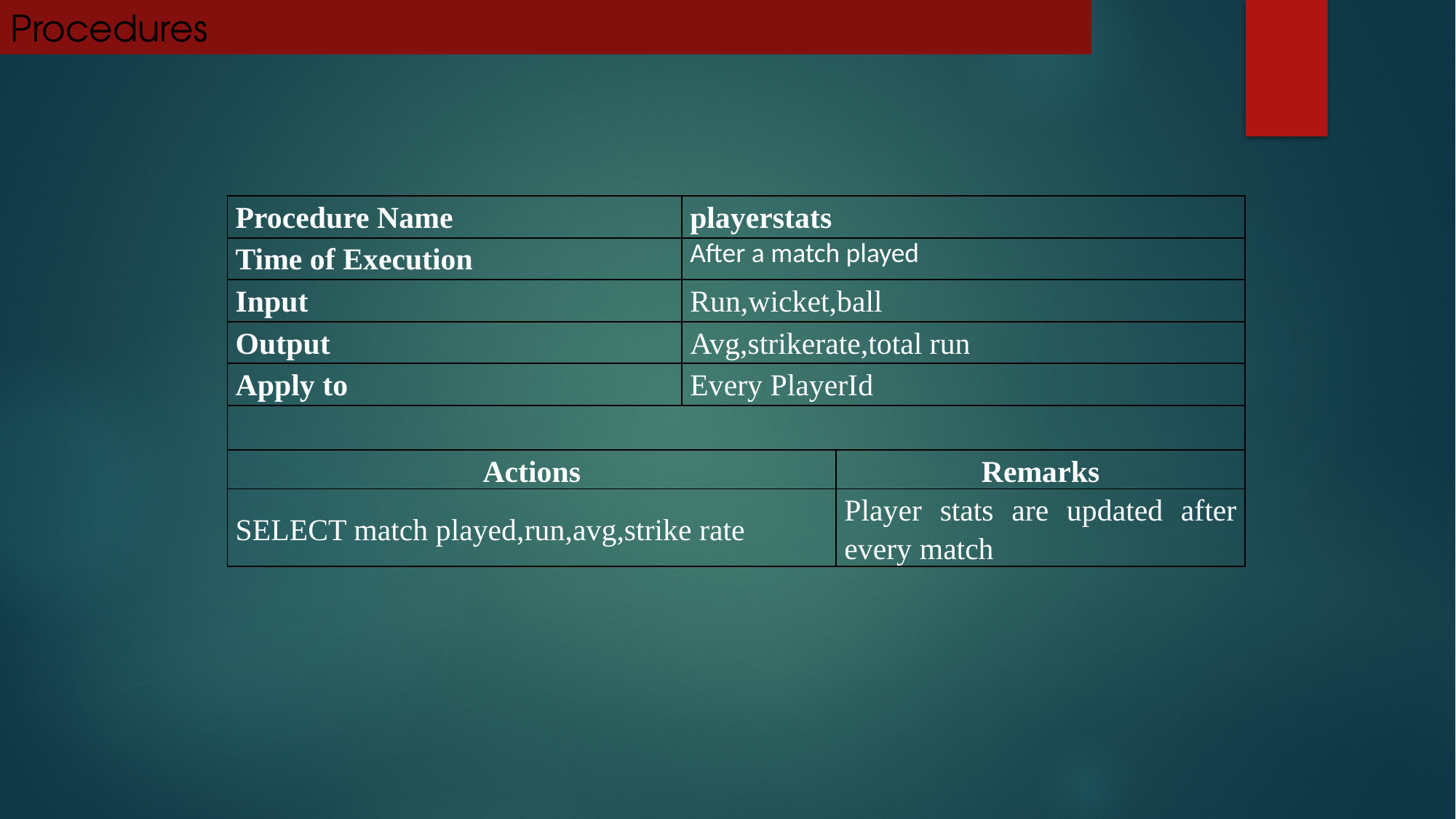

Procedures
| Procedure Name | playerstats |  |
| --- | --- | --- |
| Time of Execution | After a match played |  |
| Input | Run,wicket,ball |  |
| Output | Avg,strikerate,total run |  |
| Apply to | Every PlayerId |  |
|  |  |  |
| Actions |  | Remarks |
| SELECT match played,run,avg,strike rate |  | Player stats are updated after every match |